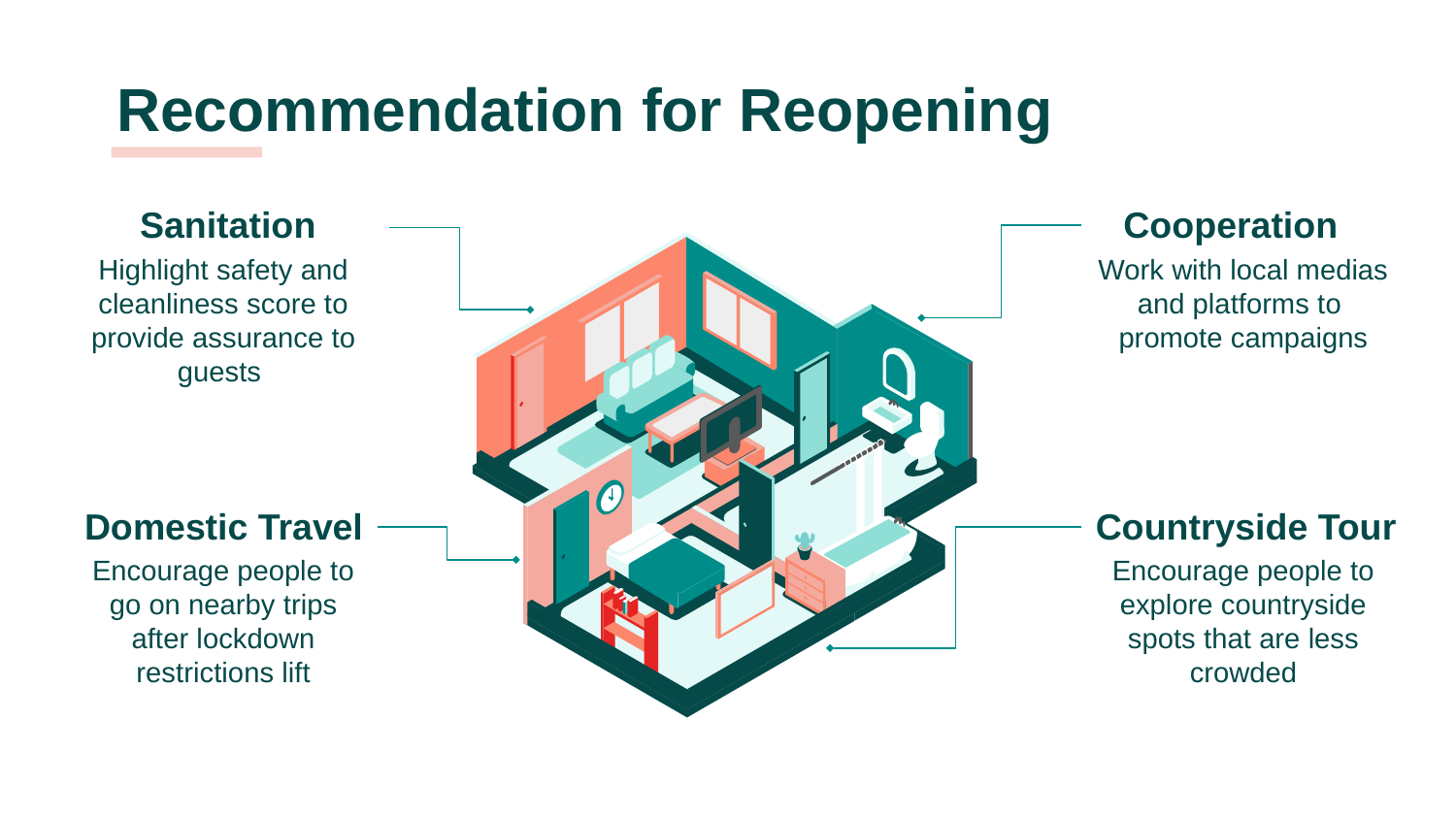

# Recommendation for Reopening

Sanitation
Cooperation

Highlight safety and cleanliness score to provide assurance to guests
Work with local medias and platforms to  promote campaigns
Domestic Travel
Countryside Tour
Encourage people to go on nearby trips after lockdown restrictions lift
Encourage people to explore countryside spots that are less crowded